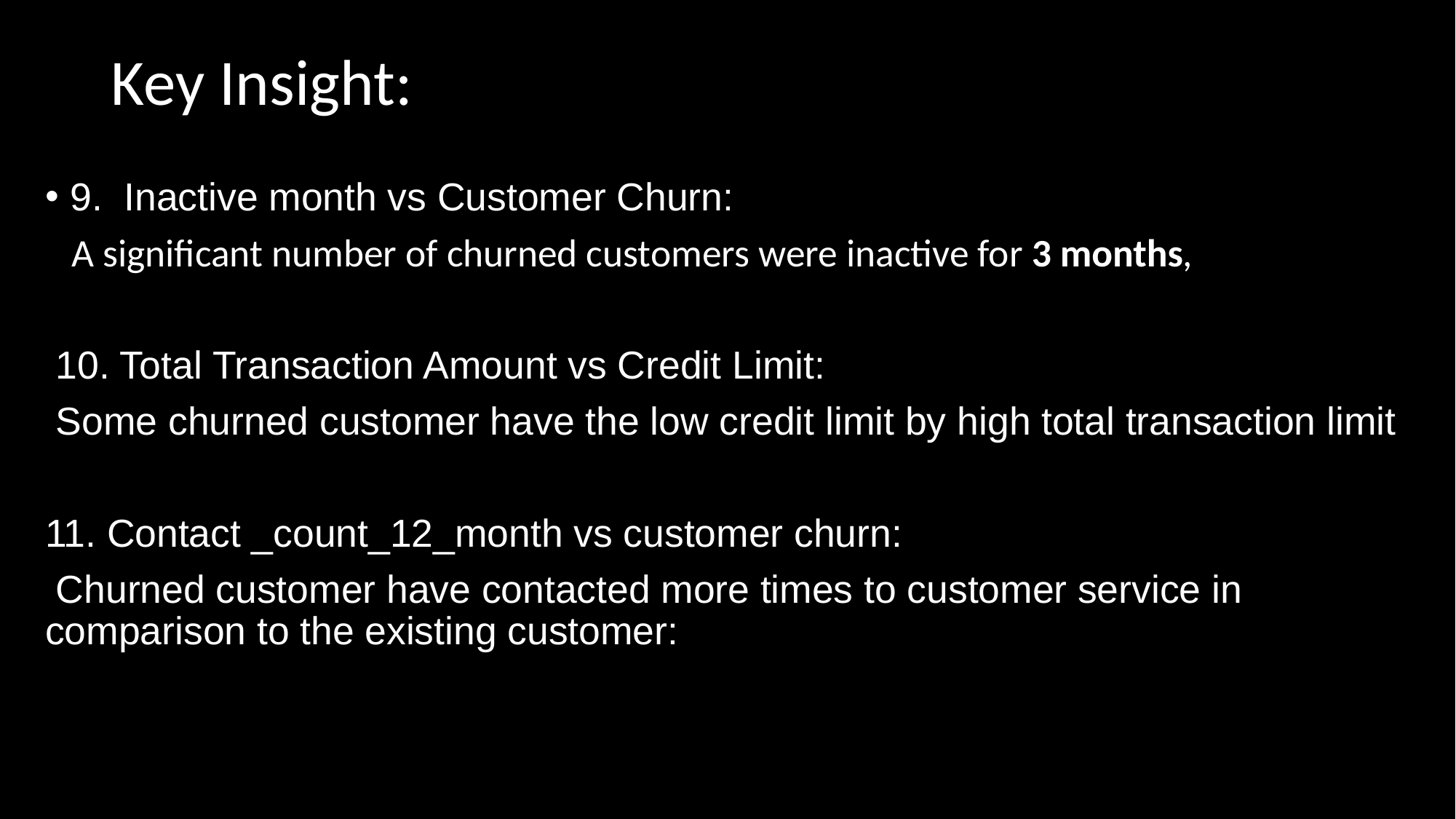

# Key Insight:
9.  Inactive month vs Customer Churn:
   A significant number of churned customers were inactive for 3 months,

 10. Total Transaction Amount vs Credit Limit:
 Some churned customer have the low credit limit by high total transaction limit

11. Contact _count_12_month vs customer churn:
 Churned customer have contacted more times to customer service in comparison to the existing customer: